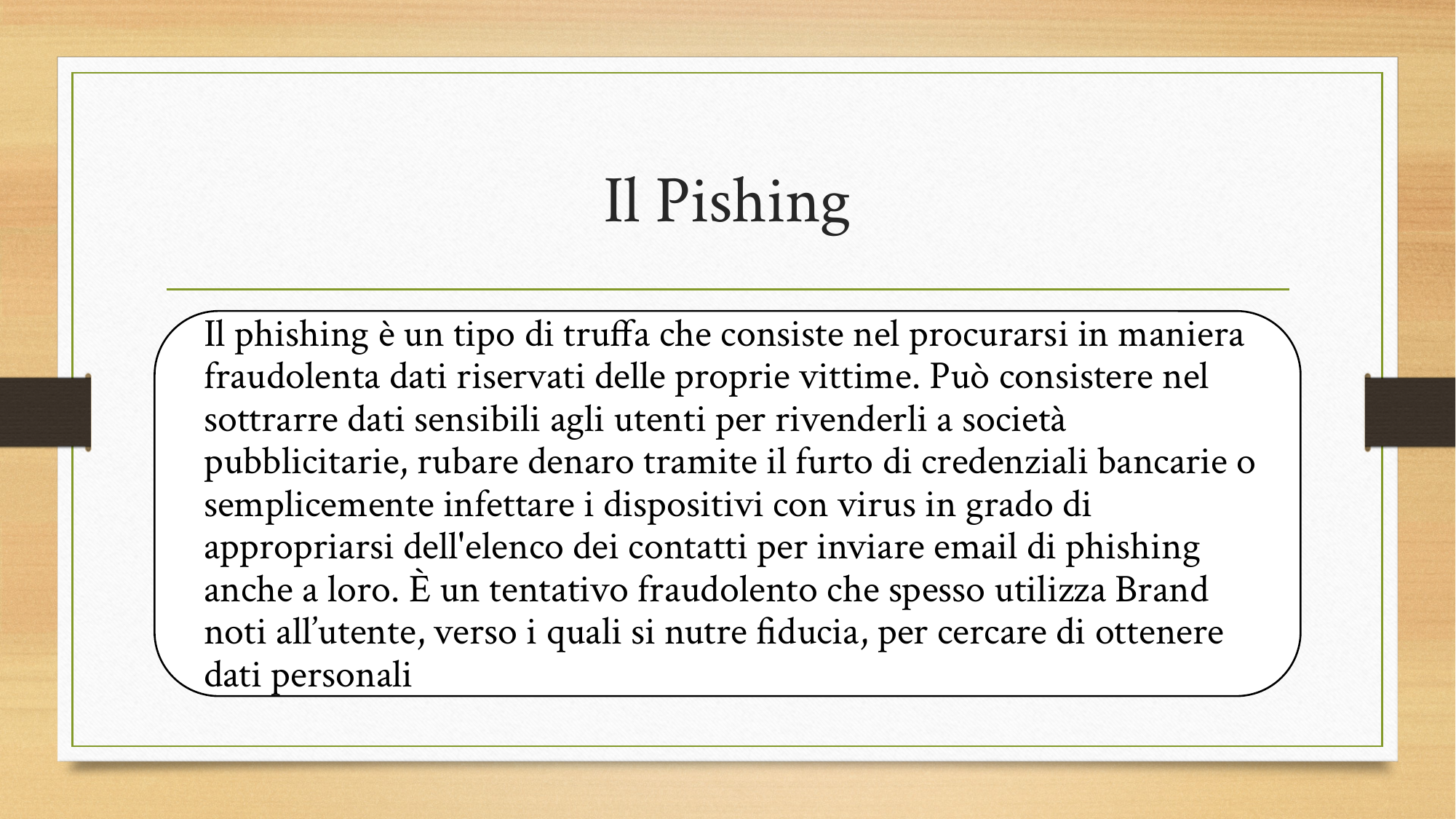

# Il Pishing
Il phishing è un tipo di truffa che consiste nel procurarsi in maniera fraudolenta dati riservati delle proprie vittime. Può consistere nel sottrarre dati sensibili agli utenti per rivenderli a società pubblicitarie, rubare denaro tramite il furto di credenziali bancarie o semplicemente infettare i dispositivi con virus in grado di appropriarsi dell'elenco dei contatti per inviare email di phishing anche a loro. È un tentativo fraudolento che spesso utilizza Brand noti all’utente, verso i quali si nutre fiducia, per cercare di ottenere dati personali